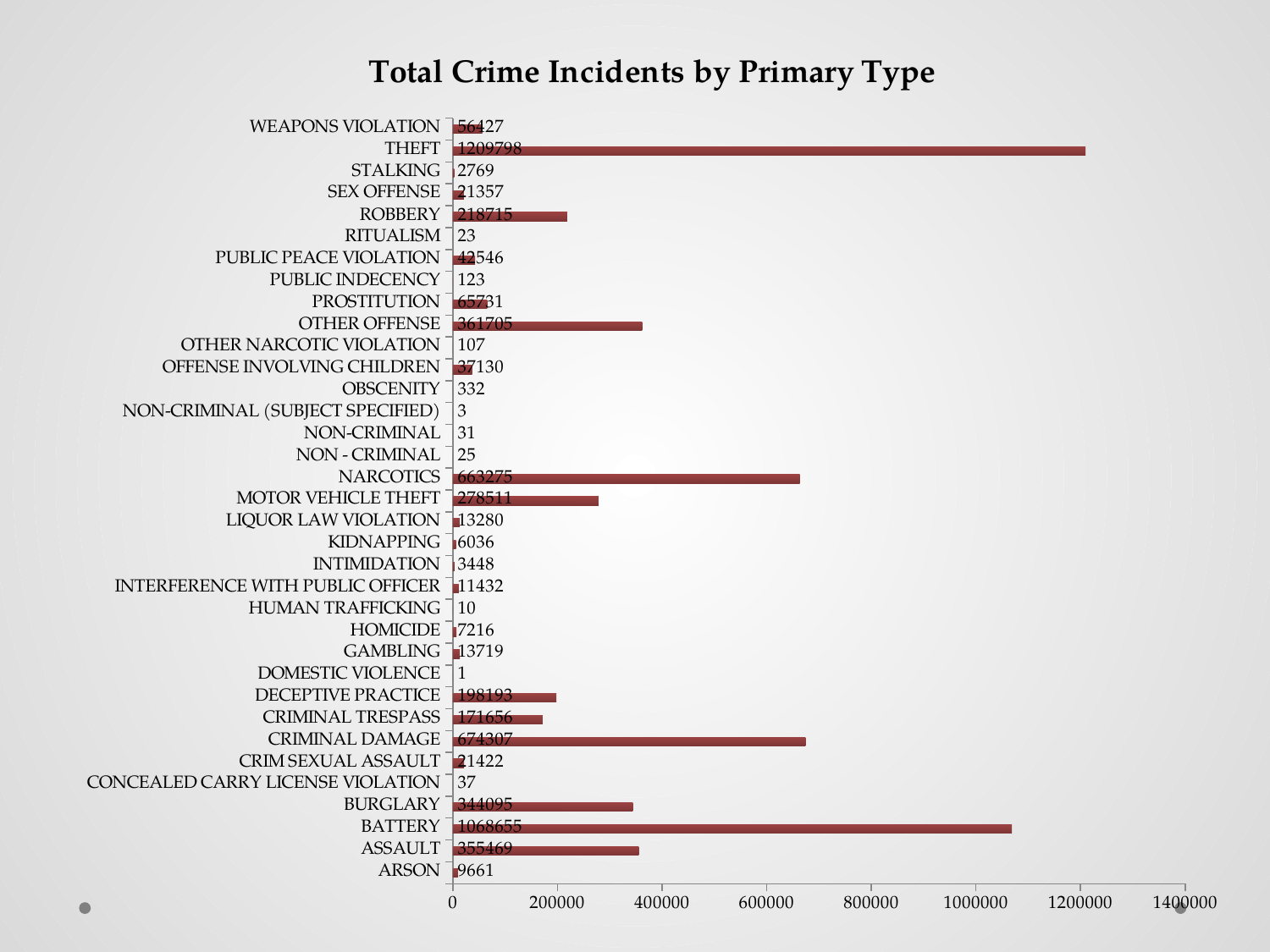

### Chart: Total Crime Incidents by Primary Type

| Category |  |
|---|---|
| ARSON | 9661.0 |
| ASSAULT | 355469.0 |
| BATTERY | 1068655.0 |
| BURGLARY | 344095.0 |
| CONCEALED CARRY LICENSE VIOLATION | 37.0 |
| CRIM SEXUAL ASSAULT | 21422.0 |
| CRIMINAL DAMAGE | 674307.0 |
| CRIMINAL TRESPASS | 171656.0 |
| DECEPTIVE PRACTICE | 198193.0 |
| DOMESTIC VIOLENCE | 1.0 |
| GAMBLING | 13719.0 |
| HOMICIDE | 7216.0 |
| HUMAN TRAFFICKING | 10.0 |
| INTERFERENCE WITH PUBLIC OFFICER | 11432.0 |
| INTIMIDATION | 3448.0 |
| KIDNAPPING | 6036.0 |
| LIQUOR LAW VIOLATION | 13280.0 |
| MOTOR VEHICLE THEFT | 278511.0 |
| NARCOTICS | 663275.0 |
| NON - CRIMINAL | 25.0 |
| NON-CRIMINAL | 31.0 |
| NON-CRIMINAL (SUBJECT SPECIFIED) | 3.0 |
| OBSCENITY | 332.0 |
| OFFENSE INVOLVING CHILDREN | 37130.0 |
| OTHER NARCOTIC VIOLATION | 107.0 |
| OTHER OFFENSE | 361705.0 |
| PROSTITUTION | 65731.0 |
| PUBLIC INDECENCY | 123.0 |
| PUBLIC PEACE VIOLATION | 42546.0 |
| RITUALISM | 23.0 |
| ROBBERY | 218715.0 |
| SEX OFFENSE | 21357.0 |
| STALKING | 2769.0 |
| THEFT | 1209798.0 |
| WEAPONS VIOLATION | 56427.0 |